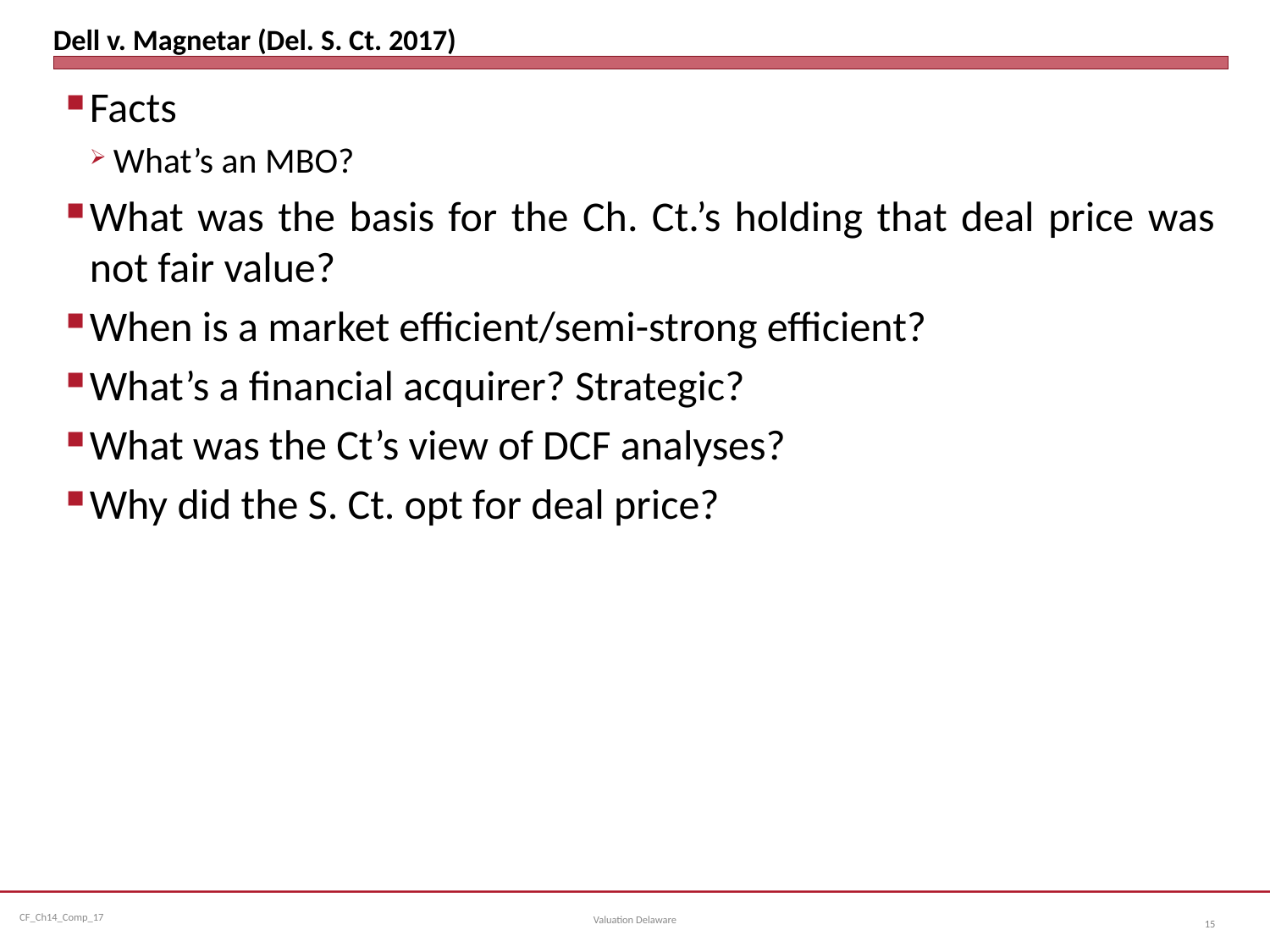

# Dell v. Magnetar (Del. S. Ct. 2017)
Facts
What’s an MBO?
What was the basis for the Ch. Ct.’s holding that deal price was not fair value?
When is a market efficient/semi-strong efficient?
What’s a financial acquirer? Strategic?
What was the Ct’s view of DCF analyses?
Why did the S. Ct. opt for deal price?
Valuation Delaware
15